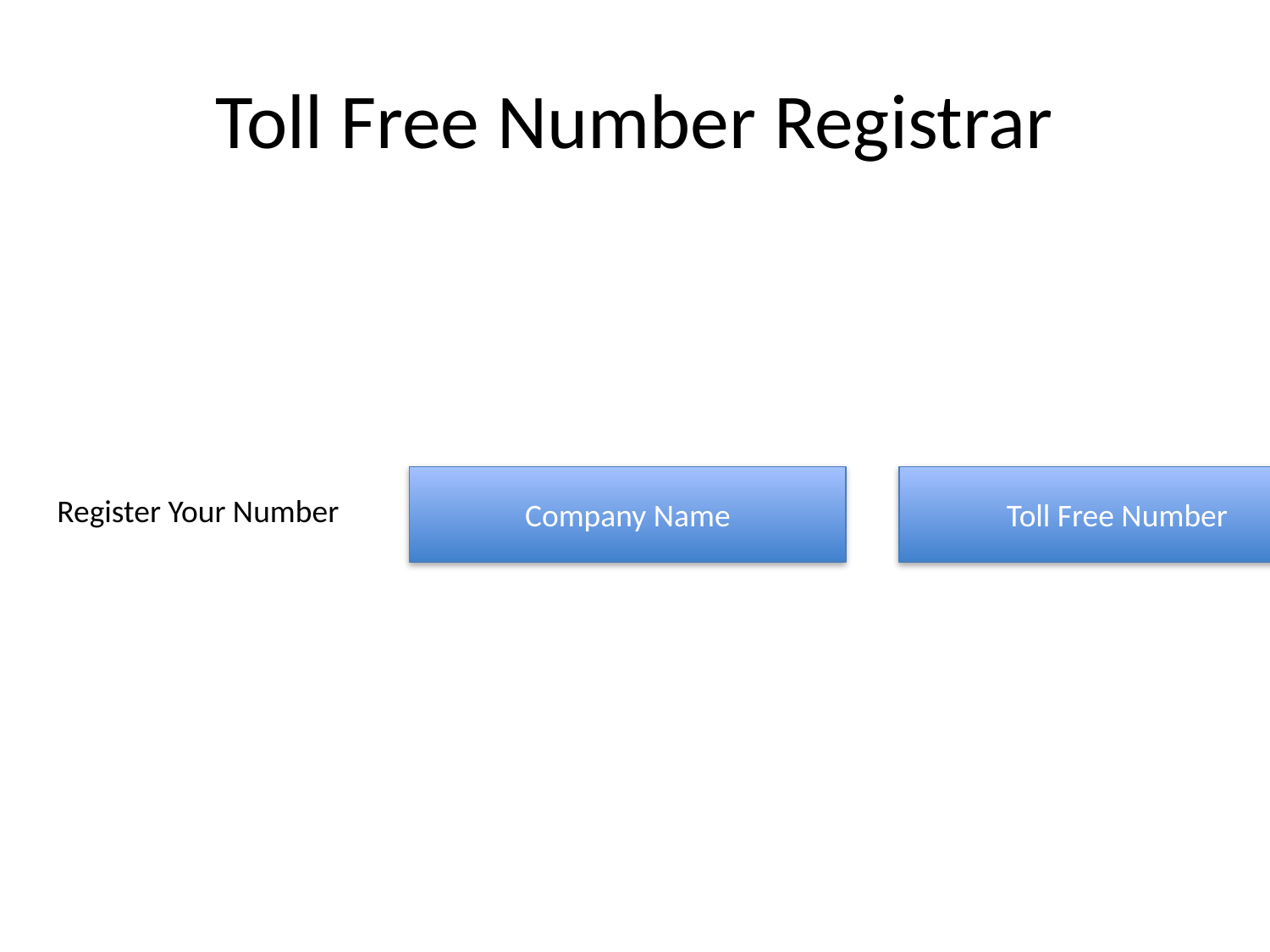

# Toll Free Number Registrar
Company Name
Toll Free Number
Register Your Number